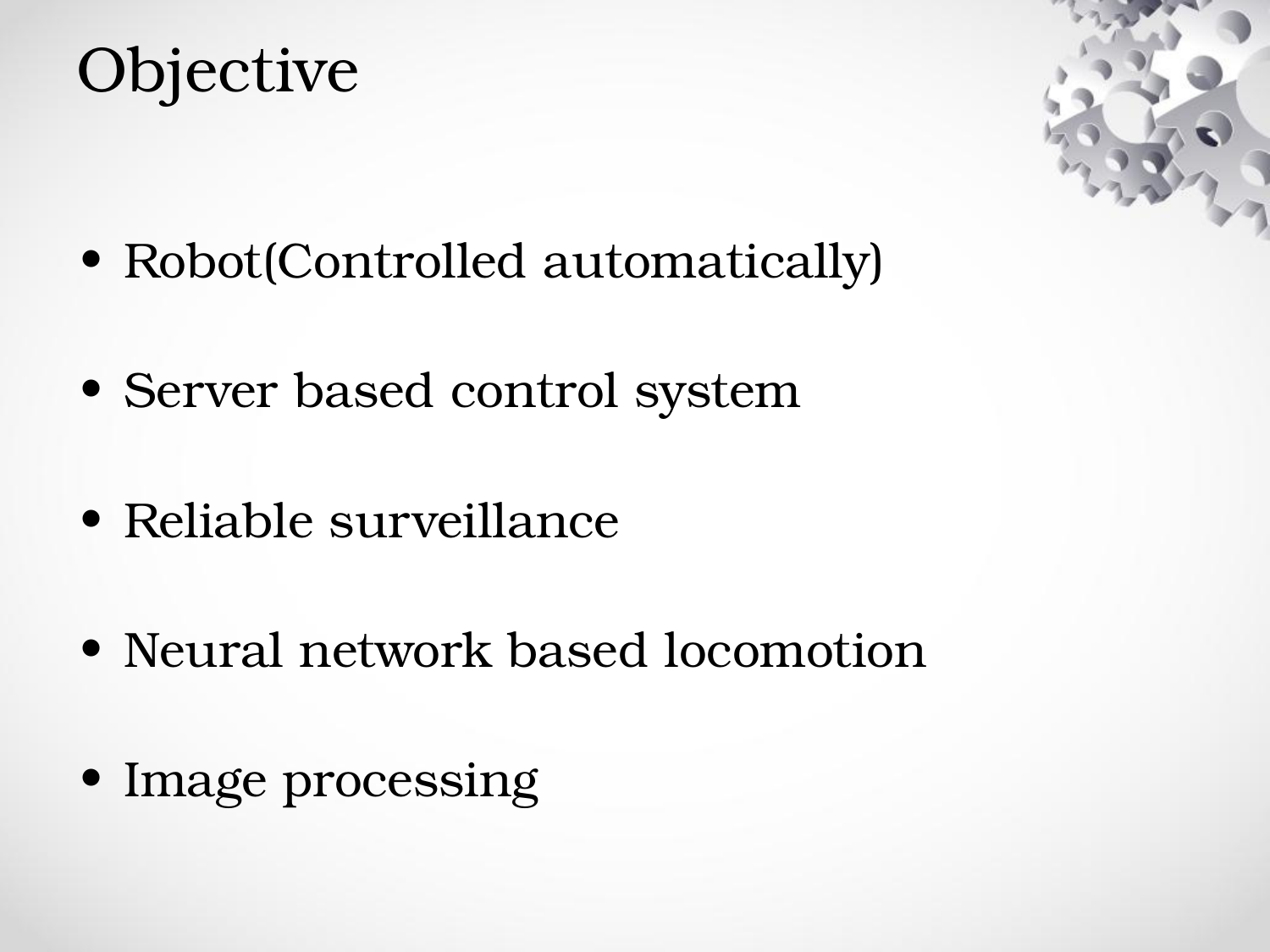

# Objective
Robot(Controlled automatically)
Server based control system
Reliable surveillance
Neural network based locomotion
Image processing